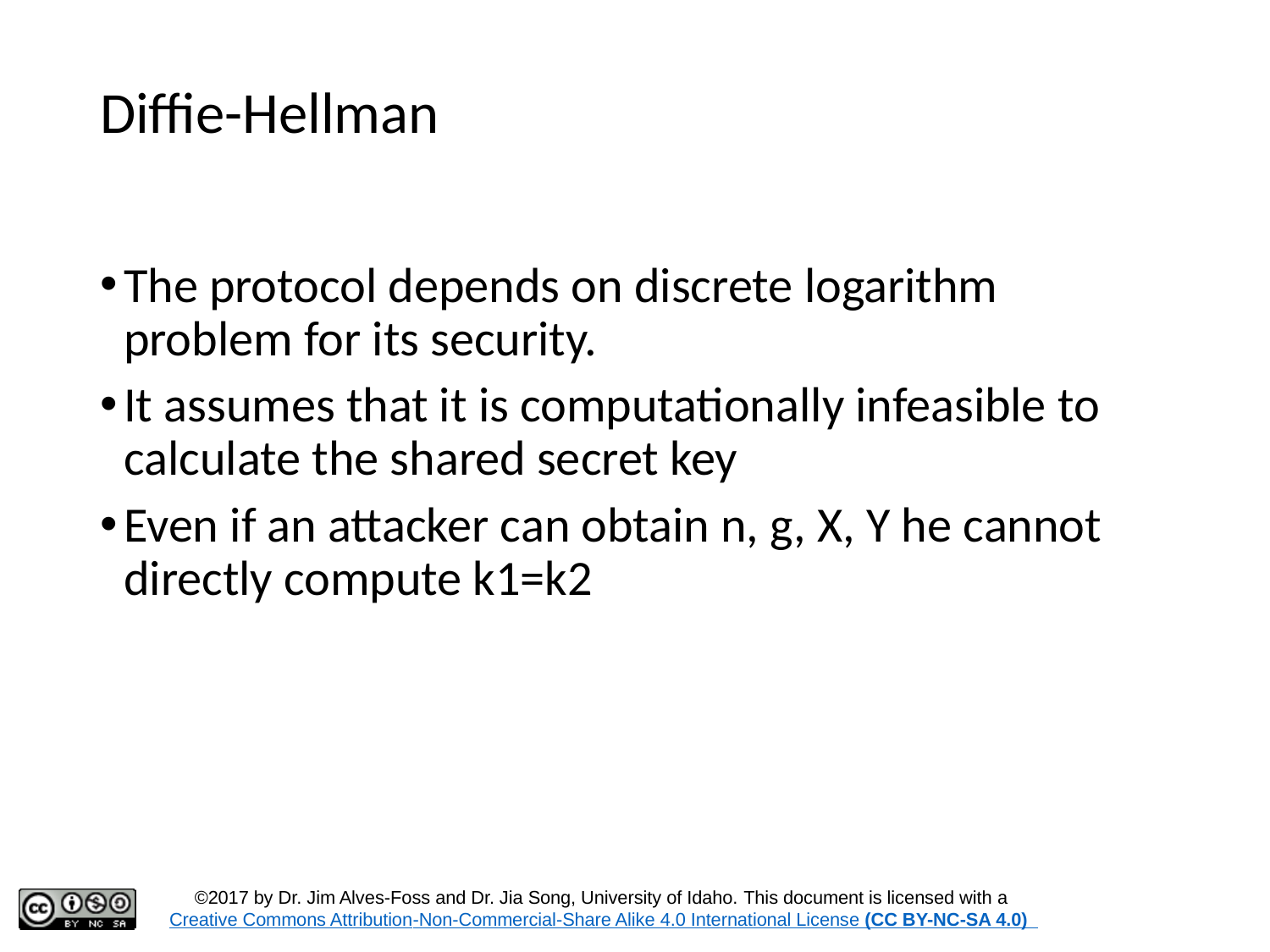

# Diffie-Hellman
The protocol depends on discrete logarithm problem for its security.
It assumes that it is computationally infeasible to calculate the shared secret key
Even if an attacker can obtain n, g, X, Y he cannot directly compute k1=k2